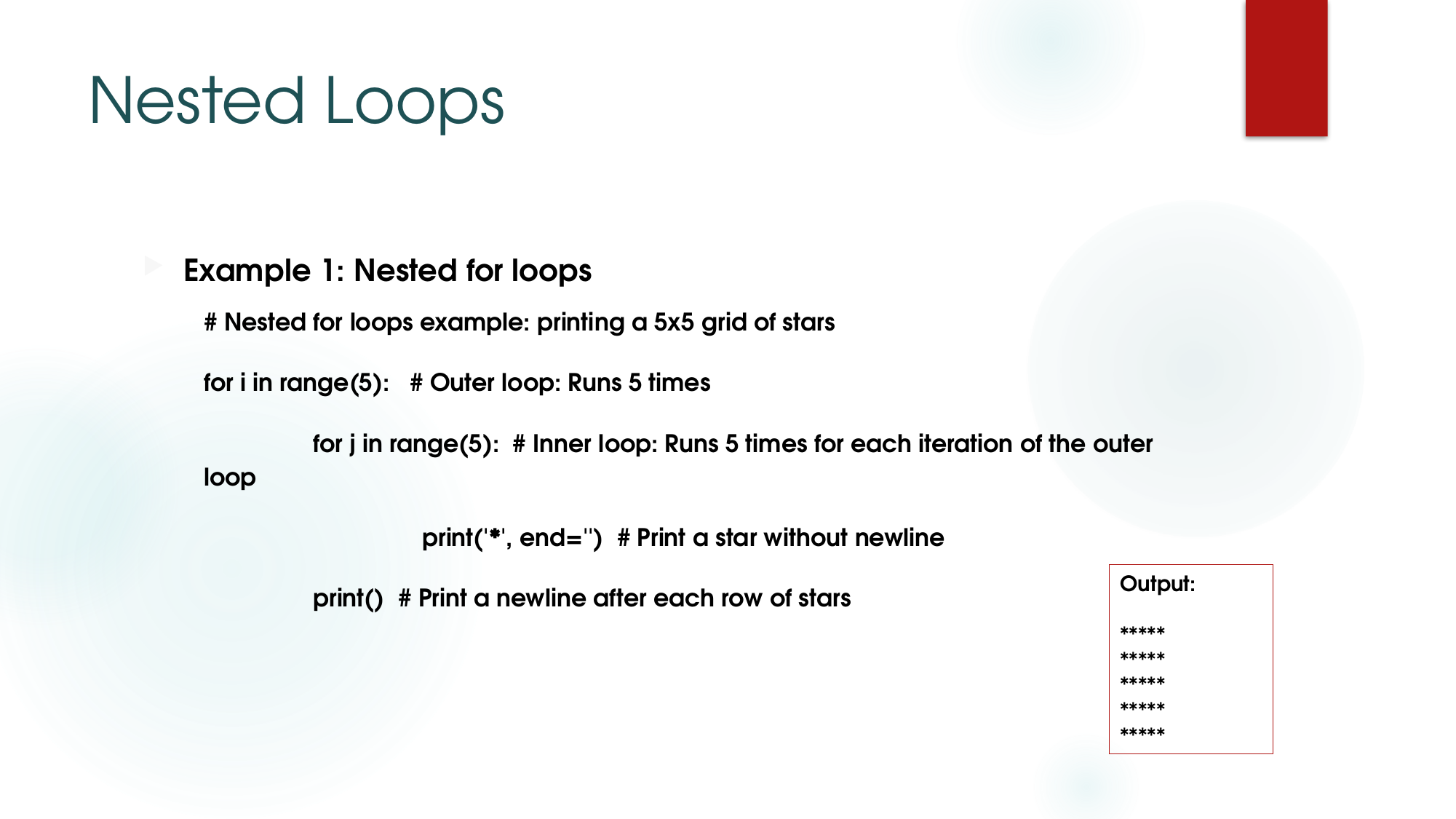

# Nested Loops
Example 1: Nested for loops
# Nested for loops example: printing a 5x5 grid of stars
for i in range(5):   # Outer loop: Runs 5 times
    	for j in range(5):  # Inner loop: Runs 5 times for each iteration of the outer loop
        		print('*', end='')  # Print a star without newline
    	print()  # Print a newline after each row of stars

Output:

*****
*****
*****
*****
*****